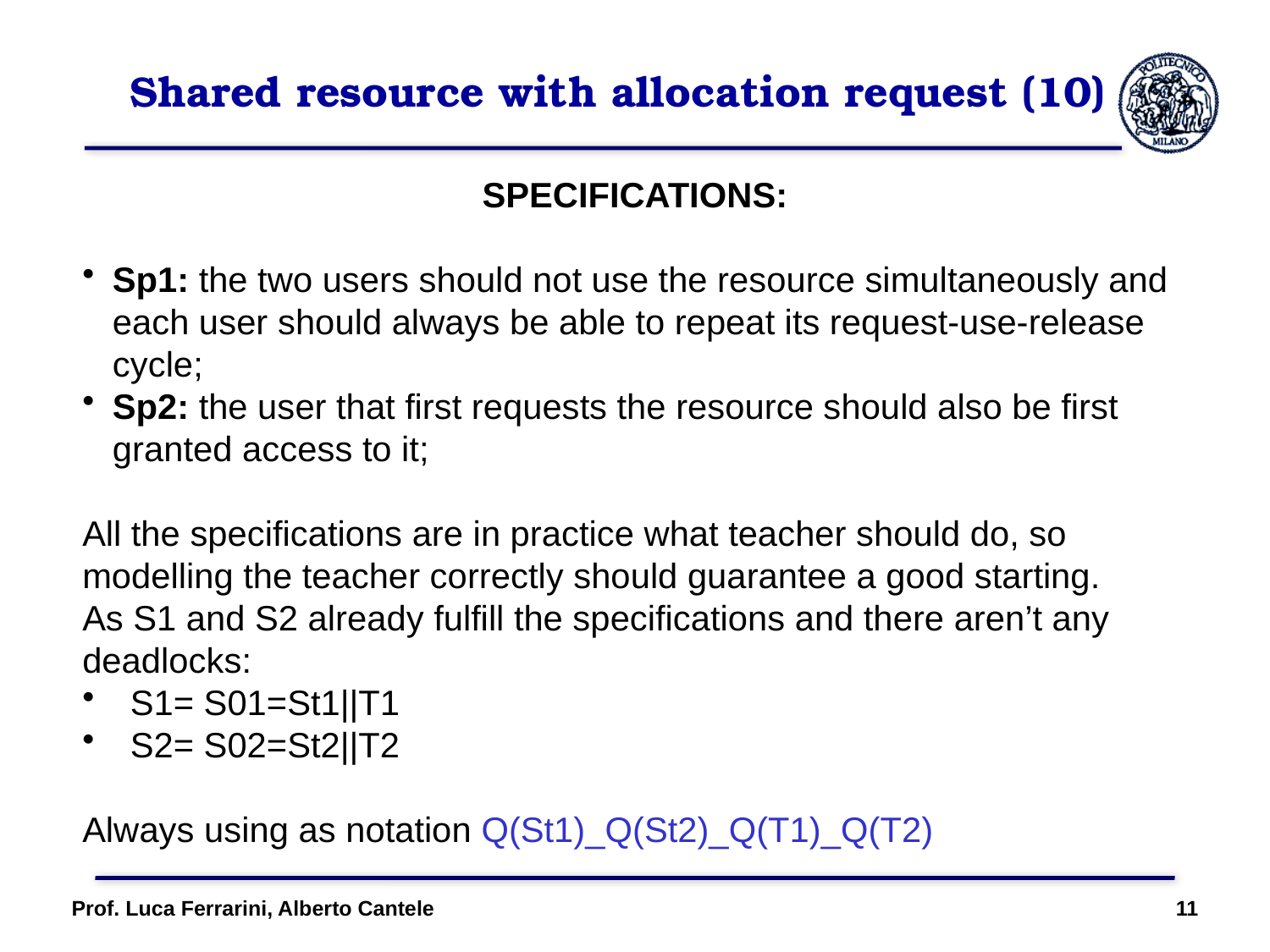

# Shared resource with allocation request (10)
SPECIFICATIONS:

Sp1: the two users should not use the resource simultaneously and each user should always be able to repeat its request-use-release cycle;
Sp2: the user that first requests the resource should also be first granted access to it;

All the specifications are in practice what teacher should do, so modelling the teacher correctly should guarantee a good starting.
As S1 and S2 already fulfill the specifications and there aren’t any deadlocks:
S1= S01=St1||T1
S2= S02=St2||T2

Always using as notation Q(St1)_Q(St2)_Q(T1)_Q(T2)
Prof. Luca Ferrarini, Alberto Cantele                                                                                                                             11